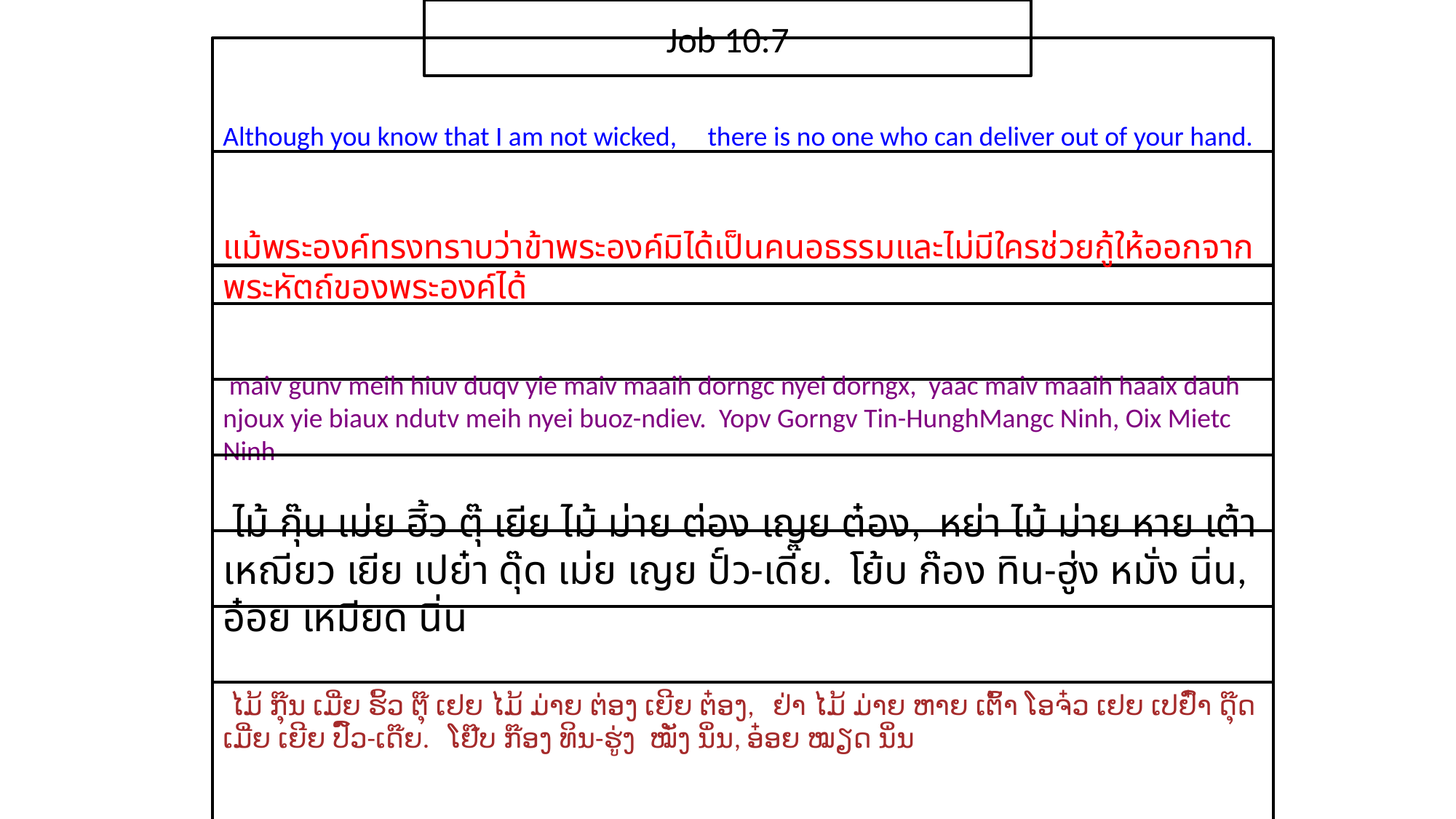

Job 10:7
Although you know that I am not wicked,     there is no one who can deliver out of your hand.
แม้​พระ​องค์​ทรง​ทราบ​ว่า​ข้า​พระ​องค์​มิได้​เป็น​คน​อธรรมและ​ไม่​มี​ใคร​ช่วย​กู้​ให้​ออก​จาก​พระ​หัตถ์​ของ​พระ​องค์​ได้
 maiv gunv meih hiuv duqv yie maiv maaih dorngc nyei dorngx,  yaac maiv maaih haaix dauh njoux yie biaux ndutv meih nyei buoz-ndiev.  Yopv Gorngv Tin-HunghMangc Ninh, Oix Mietc Ninh
 ไม้ กุ๊น เม่ย ฮิ้ว ตุ๊ เยีย ไม้ ม่าย ต่อง เญย ต๋อง,  หย่า ไม้ ม่าย หาย เต้า เหฌียว เยีย เปย๋า ดุ๊ด เม่ย เญย ปั์ว-เดี๊ย.  โย้บ ก๊อง ทิน-ฮู่ง หมั่ง นิ่น, อ๋อย เหมียด นิ่น
 ໄມ້ ກຸ໊ນ ເມີ່ຍ ຮິ້ວ ຕຸ໊ ເຢຍ ໄມ້ ມ່າຍ ຕ່ອງ ເຍີຍ ຕ໋ອງ,   ຢ່າ ໄມ້ ມ່າຍ ຫາຍ ເຕົ້າ ໂອຈ໋ວ ເຢຍ ເປຢົ໋າ ດຸ໊ດ ເມີ່ຍ ເຍີຍ ປົ໌ວ-ເດ໊ຍ.   ໂຢ໊ບ ກ໊ອງ ທິນ-ຮູ່ງ  ໝັ່ງ ນິ່ນ, ອ໋ອຍ ໝຽດ ນິ່ນ